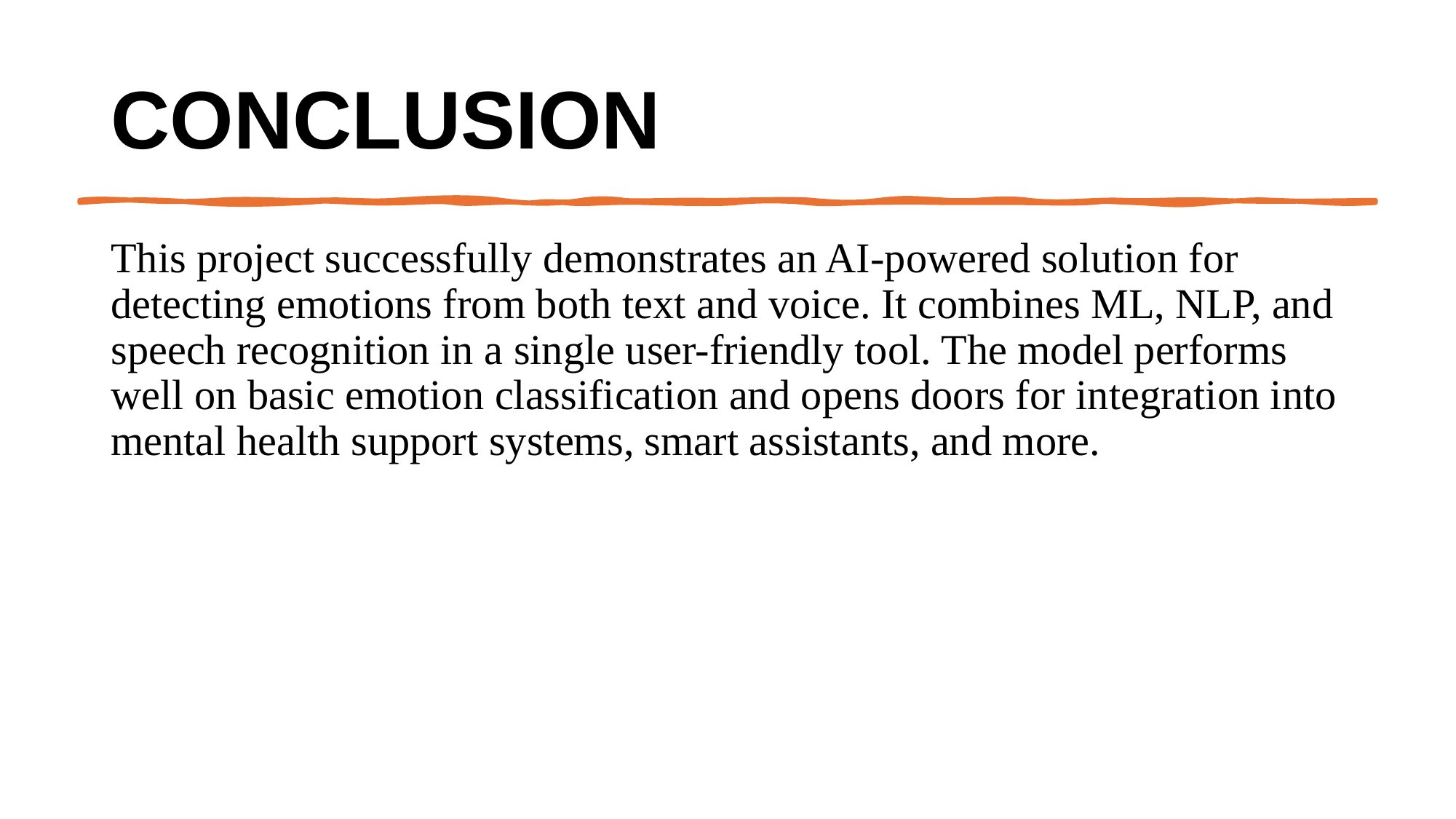

# Conclusion

This project successfully demonstrates an AI-powered solution for detecting emotions from both text and voice. It combines ML, NLP, and speech recognition in a single user-friendly tool. The model performs well on basic emotion classification and opens doors for integration into mental health support systems, smart assistants, and more.